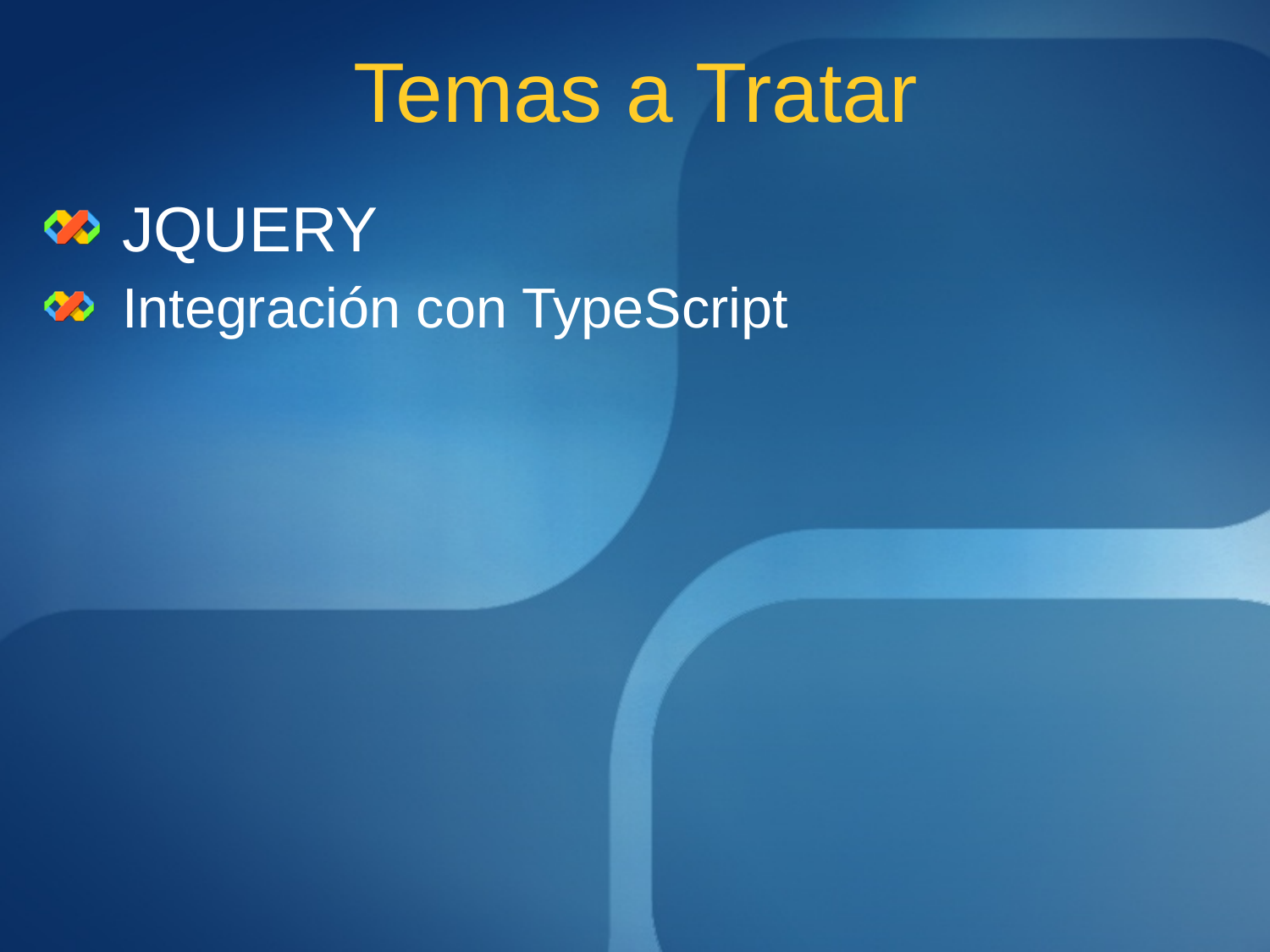

# Temas a Tratar
JQUERY
Integración con TypeScript